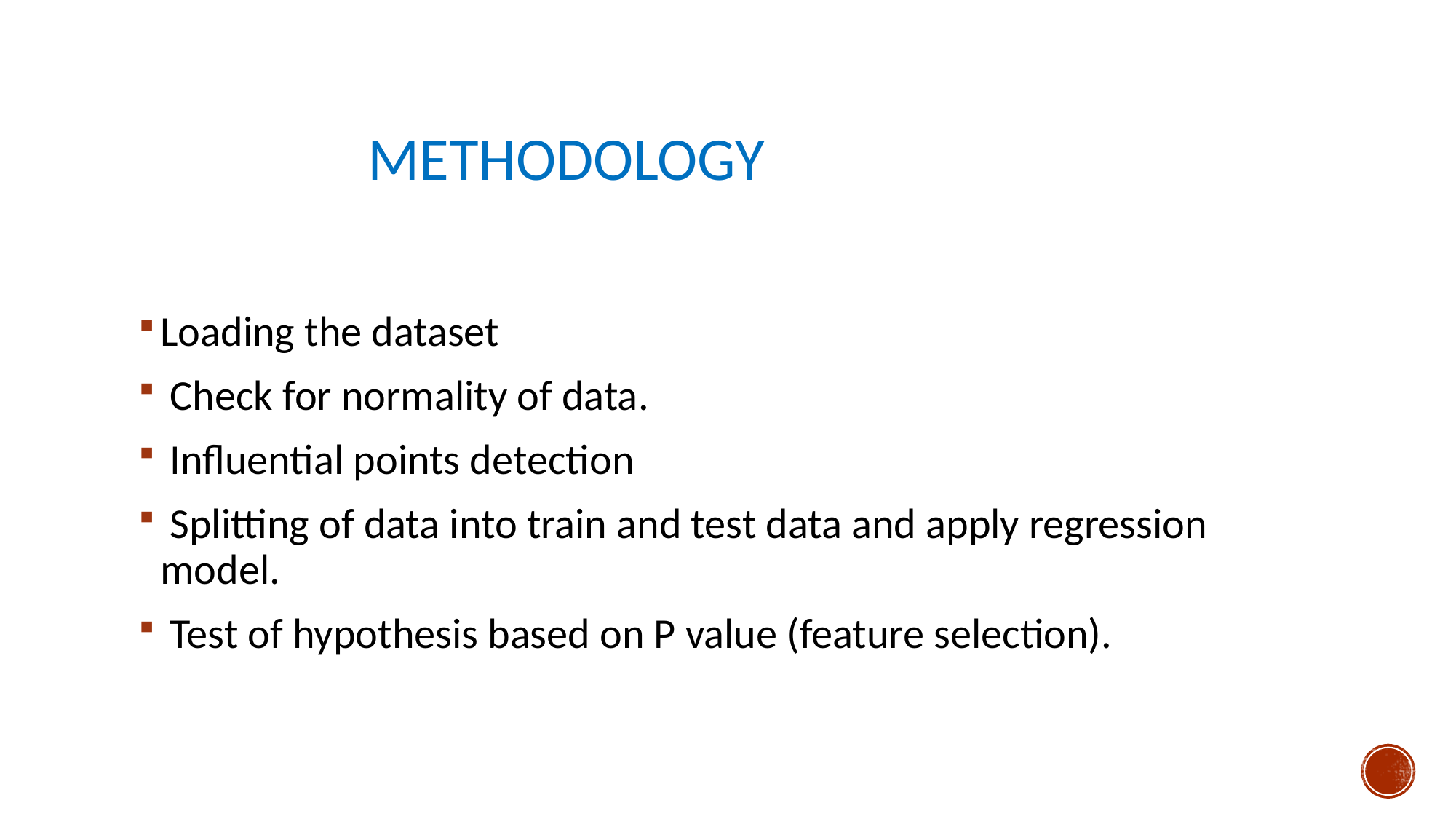

# Methodology

Loading the dataset
 Check for normality of data.
 Influential points detection
 Splitting of data into train and test data and apply regression model.
 Test of hypothesis based on P value (feature selection).